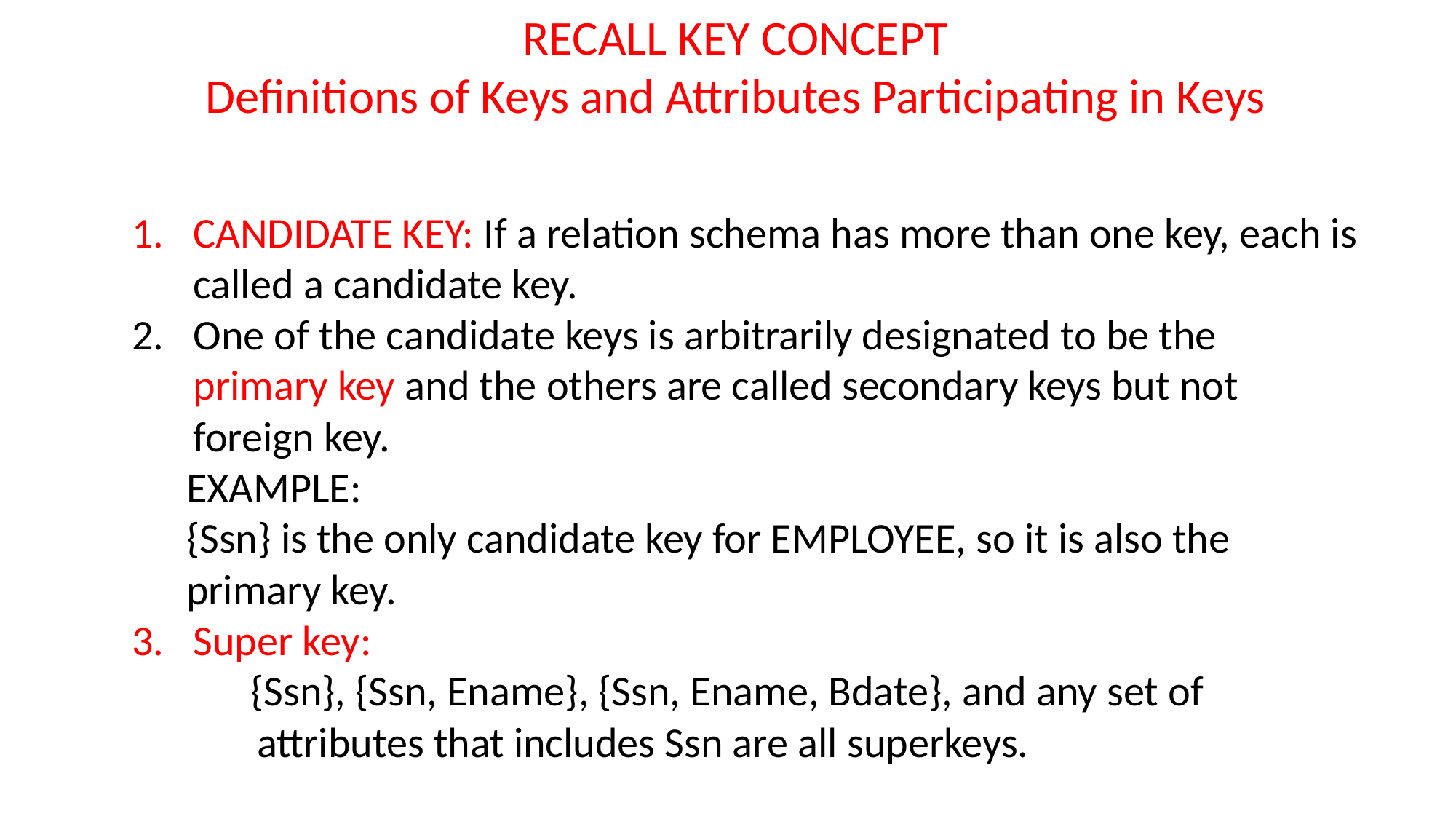

RECALL KEY CONCEPT
Definitions of Keys and Attributes Participating in Keys
CANDIDATE KEY: If a relation schema has more than one key, each is called a candidate key.
One of the candidate keys is arbitrarily designated to be the primary key and the others are called secondary keys but not foreign key.
EXAMPLE:
{Ssn} is the only candidate key for EMPLOYEE, so it is also the primary key.
Super key:
	 {Ssn}, {Ssn, Ename}, {Ssn, Ename, Bdate}, and any set of
             attributes that includes Ssn are all superkeys.